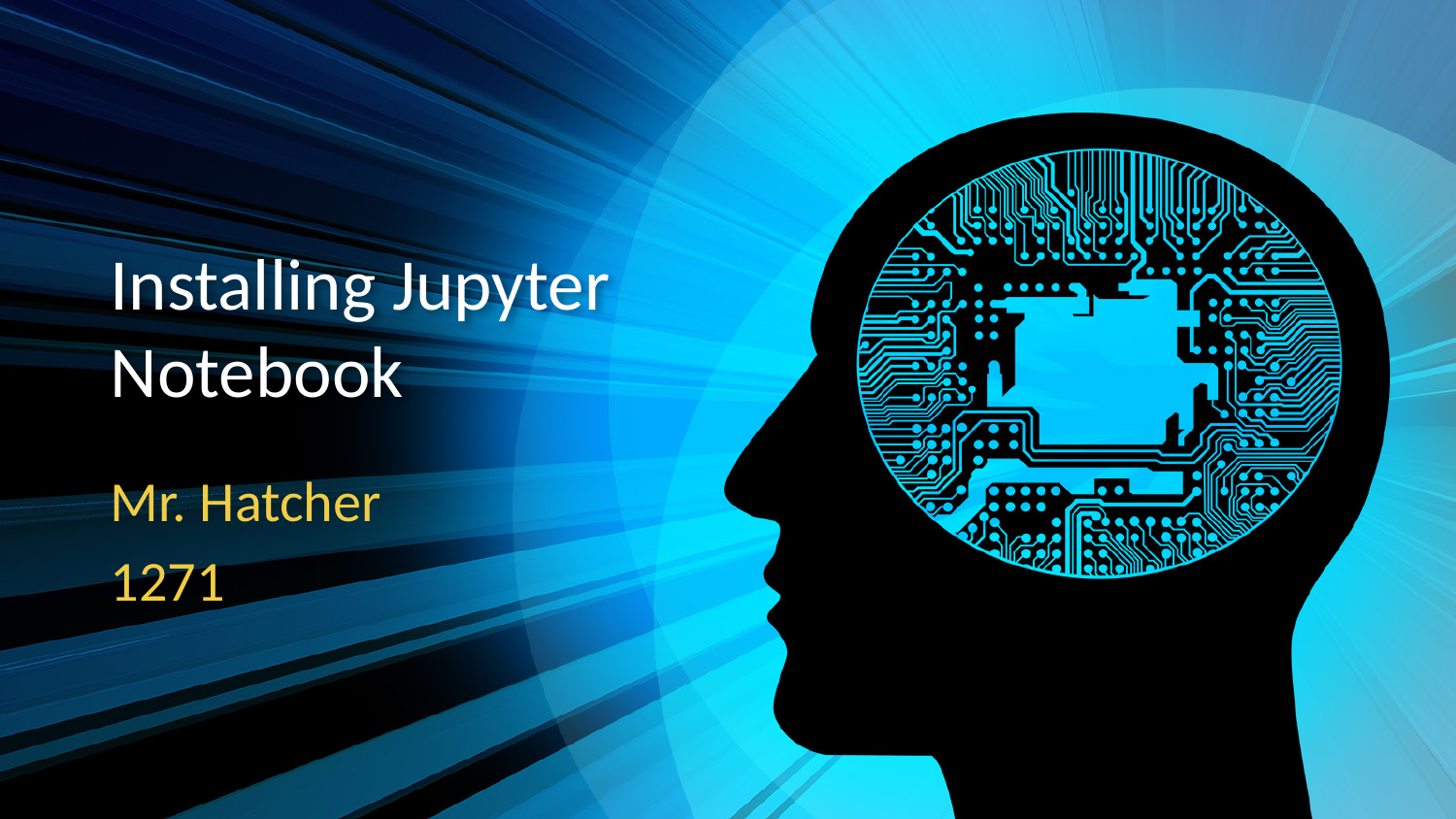

# Installing Jupyter Notebook
Mr. Hatcher
1271